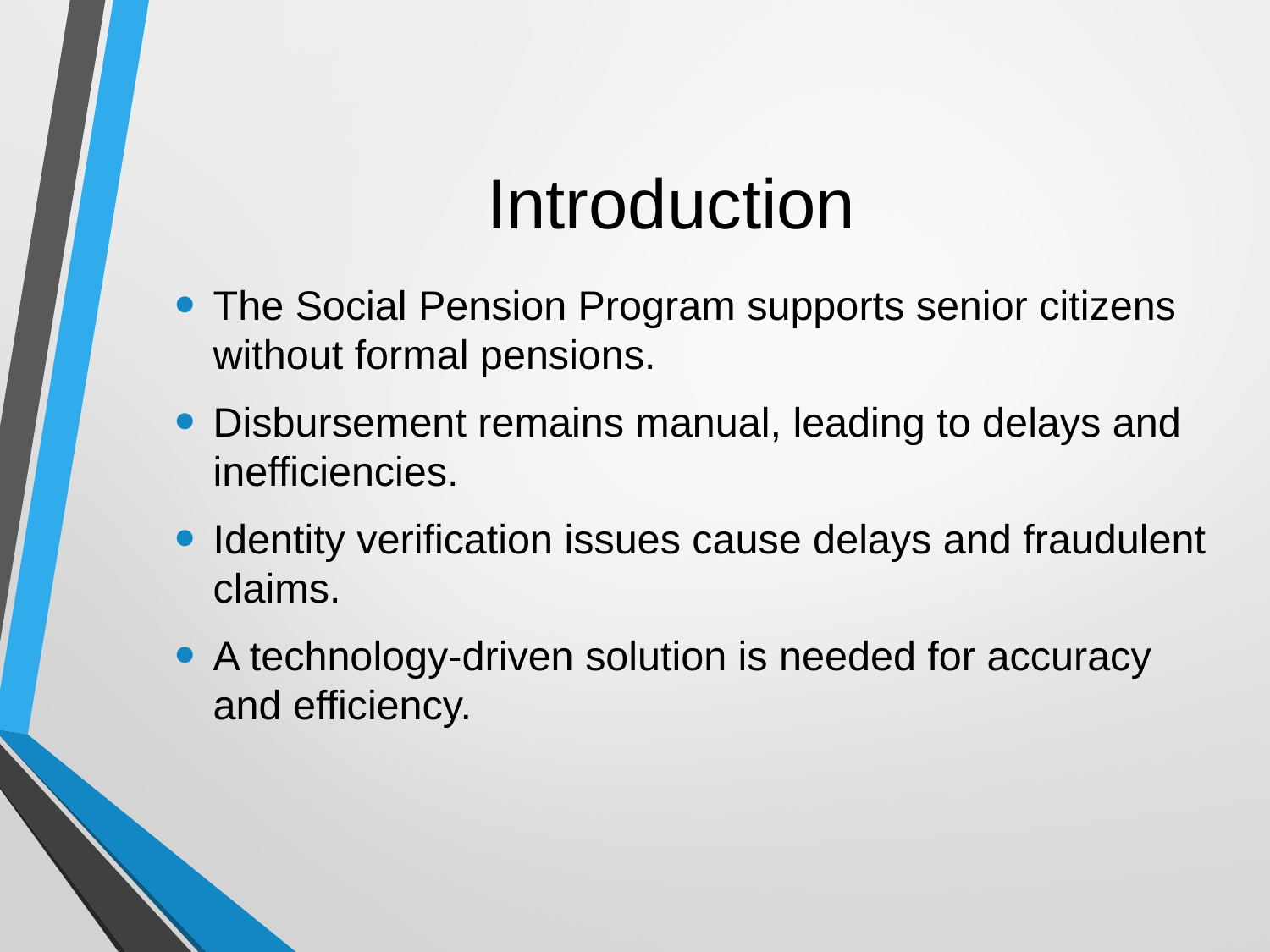

# Introduction
The Social Pension Program supports senior citizens without formal pensions.
Disbursement remains manual, leading to delays and inefficiencies.
Identity verification issues cause delays and fraudulent claims.
A technology-driven solution is needed for accuracy and efficiency.